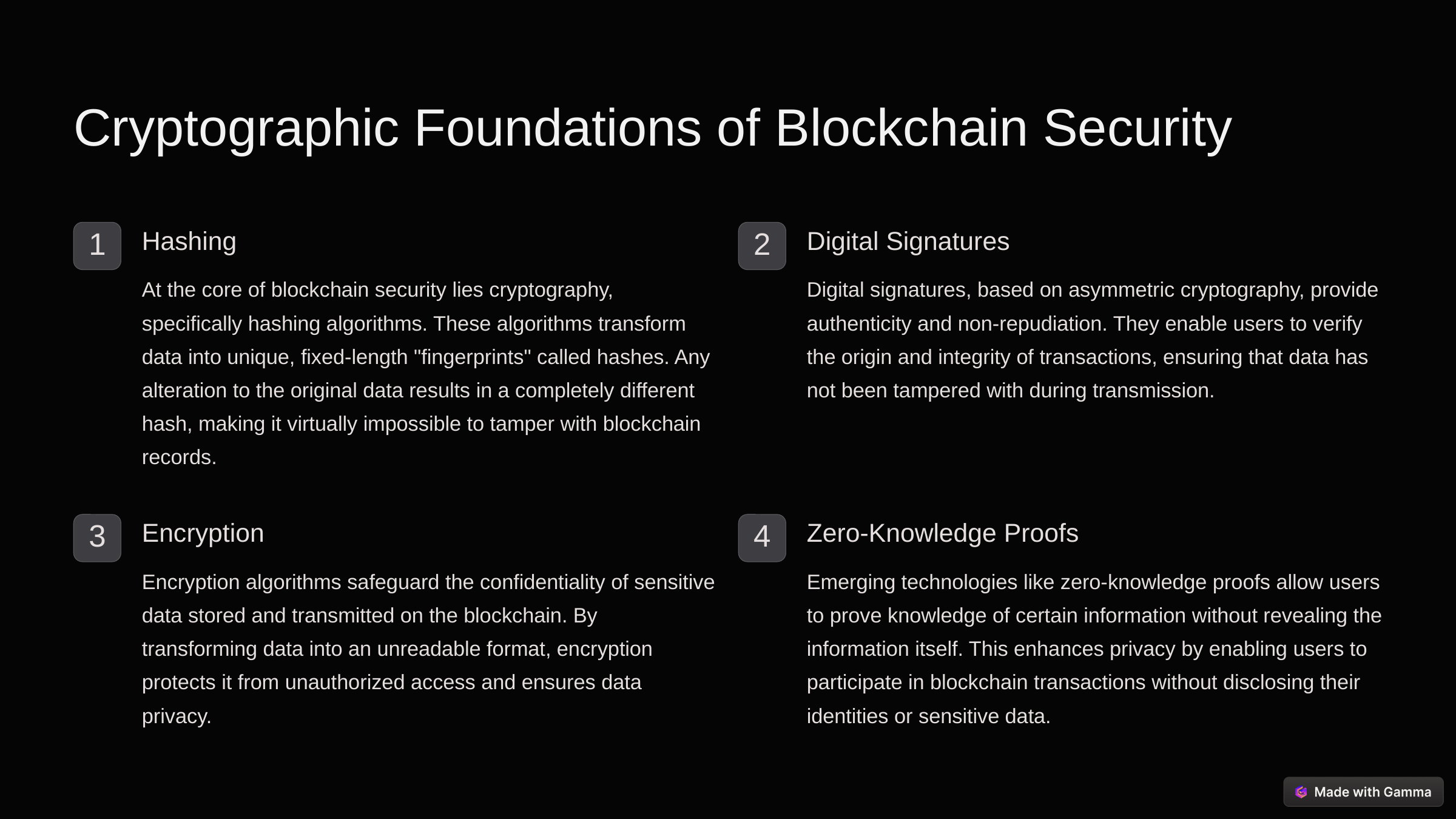

Cryptographic Foundations of Blockchain Security

Hashing

Digital Signatures
1
2
At the core of blockchain security lies cryptography, specifically hashing algorithms. These algorithms transform data into unique, fixed-length "fingerprints" called hashes. Any alteration to the original data results in a completely different hash, making it virtually impossible to tamper with blockchain records.
Digital signatures, based on asymmetric cryptography, provide authenticity and non-repudiation. They enable users to verify the origin and integrity of transactions, ensuring that data has not been tampered with during transmission.

Encryption

Zero-Knowledge Proofs
3
4
Encryption algorithms safeguard the confidentiality of sensitive data stored and transmitted on the blockchain. By transforming data into an unreadable format, encryption protects it from unauthorized access and ensures data privacy.
Emerging technologies like zero-knowledge proofs allow users to prove knowledge of certain information without revealing the information itself. This enhances privacy by enabling users to participate in blockchain transactions without disclosing their identities or sensitive data.